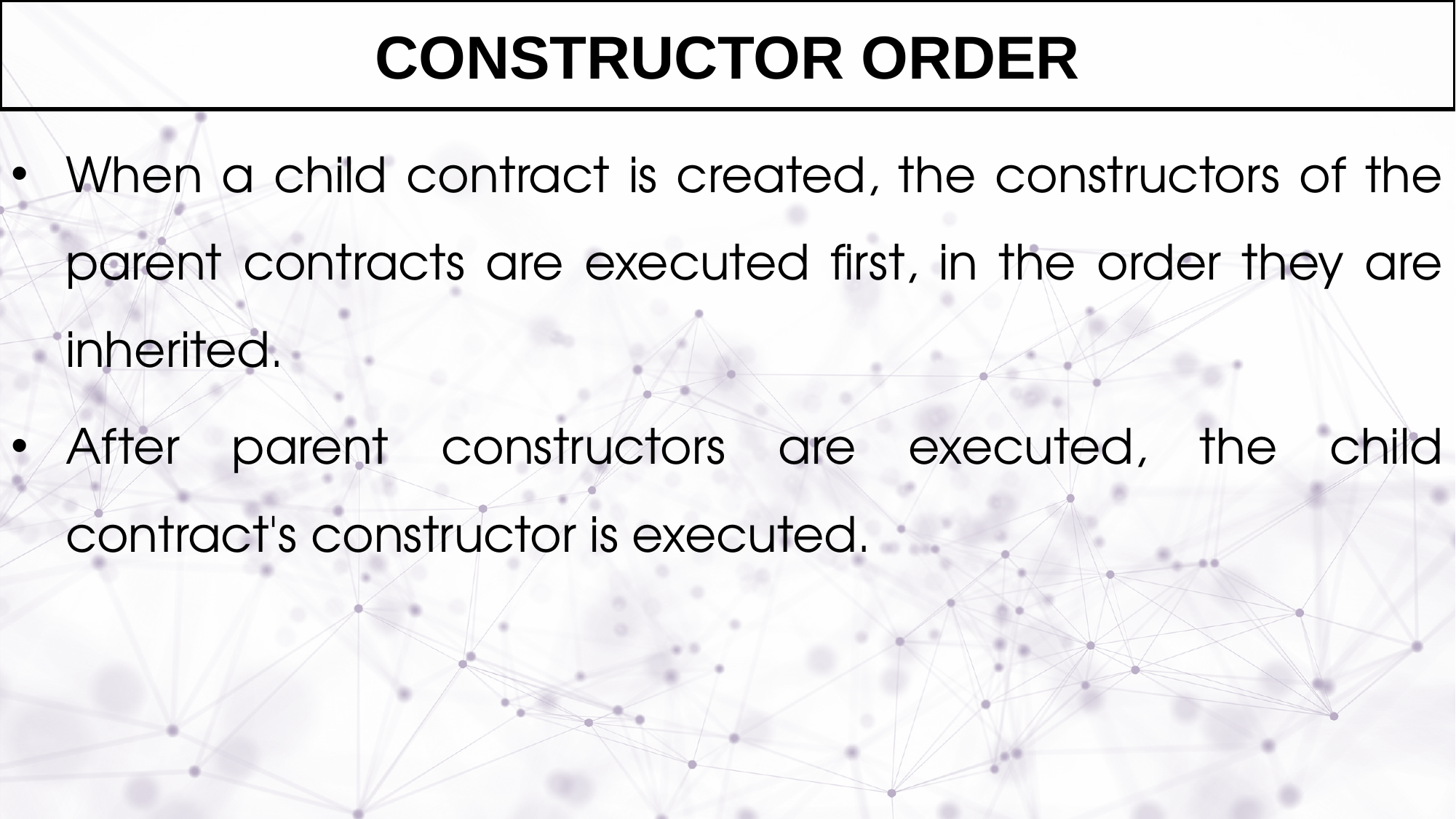

# CONSTRUCTOR ORDER
When a child contract is created, the constructors of the parent contracts are executed first, in the order they are inherited.
After parent constructors are executed, the child contract's constructor is executed.